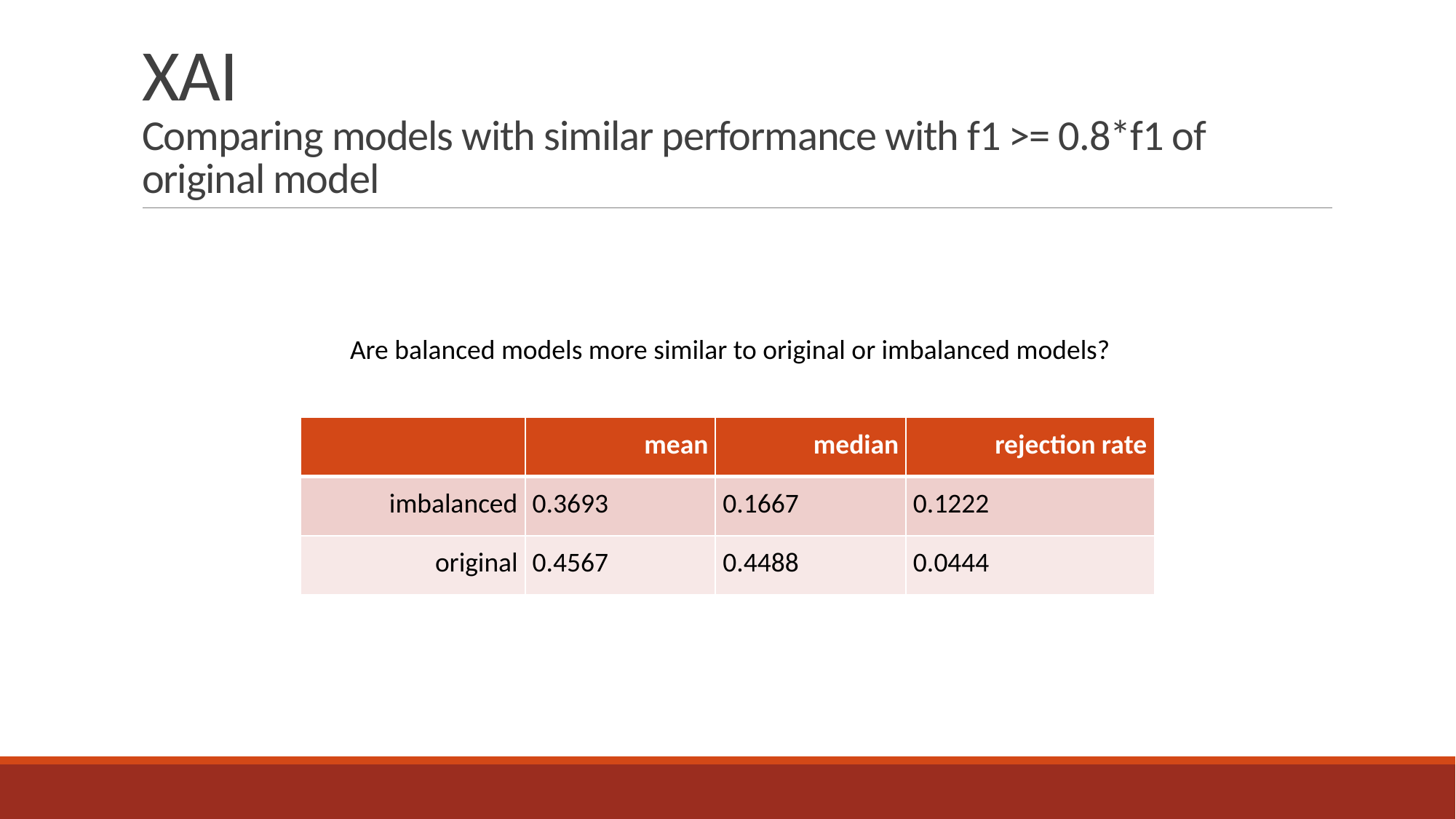

# XAI Comparing models with similar performance with f1 >= 0.8*f1 of original model
Are balanced models more similar to original or imbalanced models?
|  | mean | median | rejection rate |
| --- | --- | --- | --- |
| imbalanced | 0.3693 | 0.1667 | 0.1222 |
| original | 0.4567 | 0.4488 | 0.0444 |